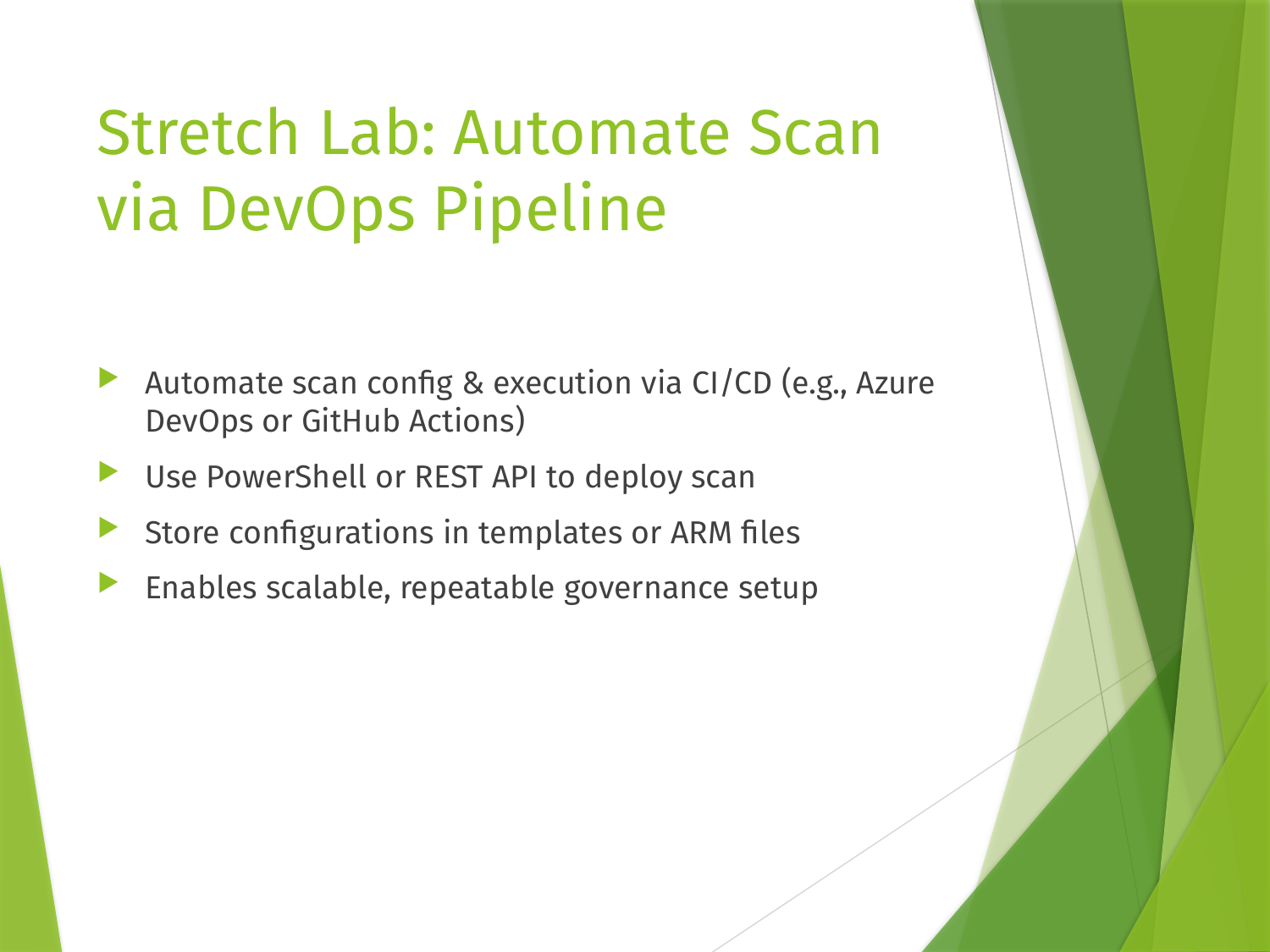

# Stretch Lab: Automate Scan via DevOps Pipeline

Automate scan config & execution via CI/CD (e.g., Azure DevOps or GitHub Actions)
Use PowerShell or REST API to deploy scan
Store configurations in templates or ARM files
Enables scalable, repeatable governance setup